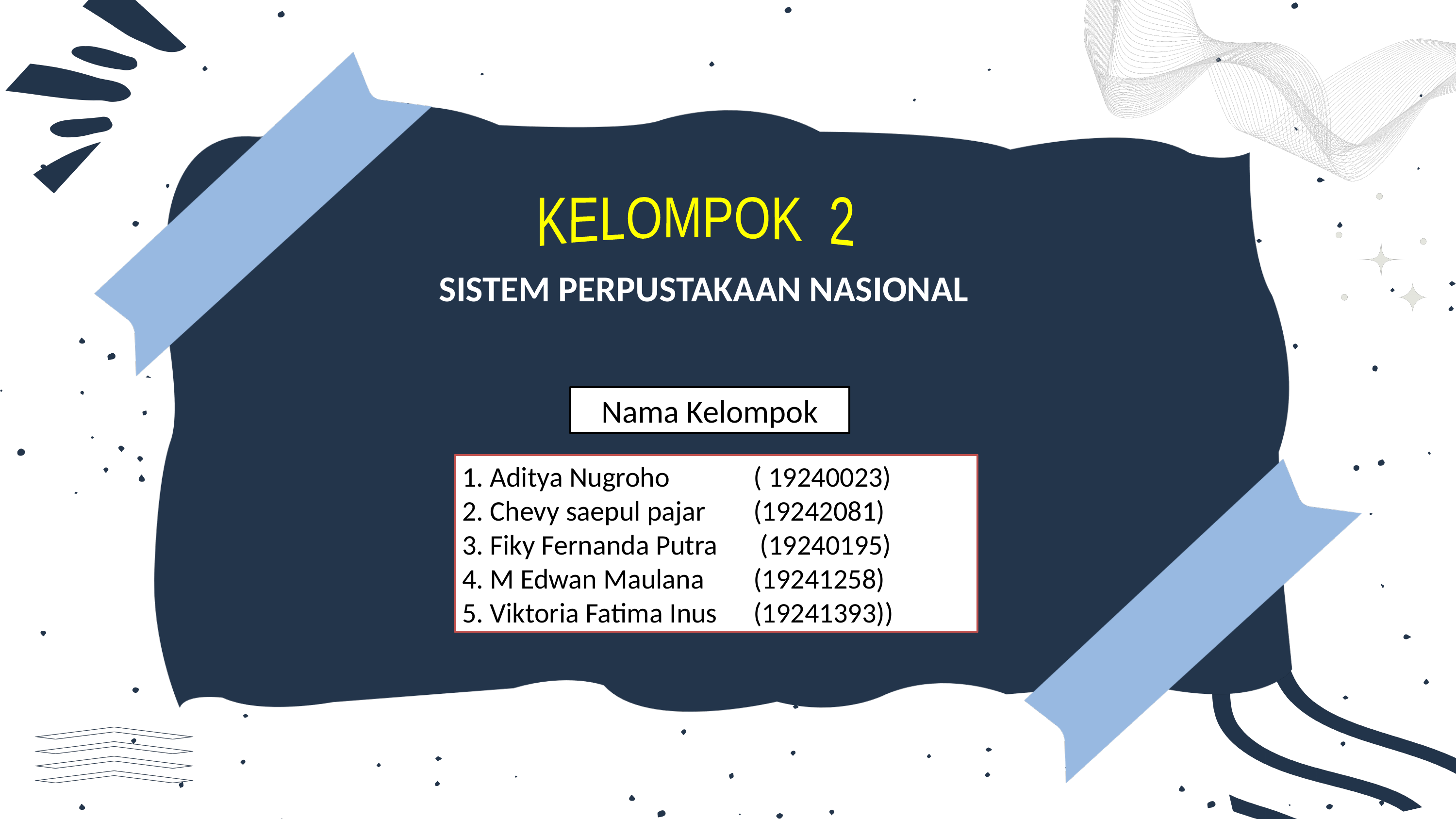

KELOMPOK  2
SISTEM PERPUSTAKAAN NASIONAL
Nama Kelompok

1. Aditya Nugroho 		( 19240023)
2. Chevy saepul pajar 	(19242081)
3. Fiky Fernanda Putra	 (19240195)
4. M Edwan Maulana 	(19241258)
5. Viktoria Fatima Inus 	(19241393))